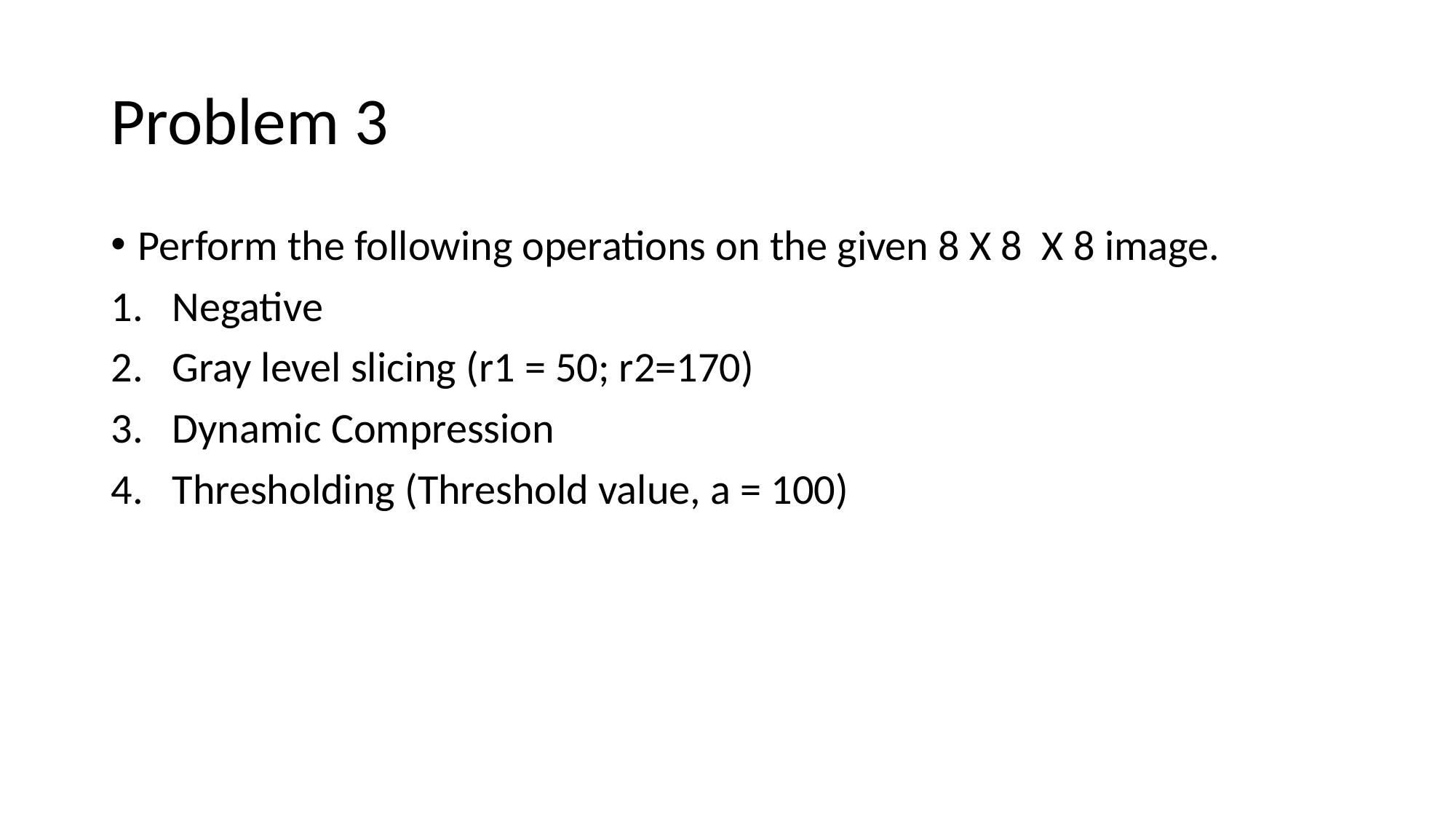

# Problem 3
Perform the following operations on the given 8 X 8  X 8 image.
Negative
Gray level slicing (r1 = 50; r2=170)
Dynamic Compression
Thresholding (Threshold value, a = 100)